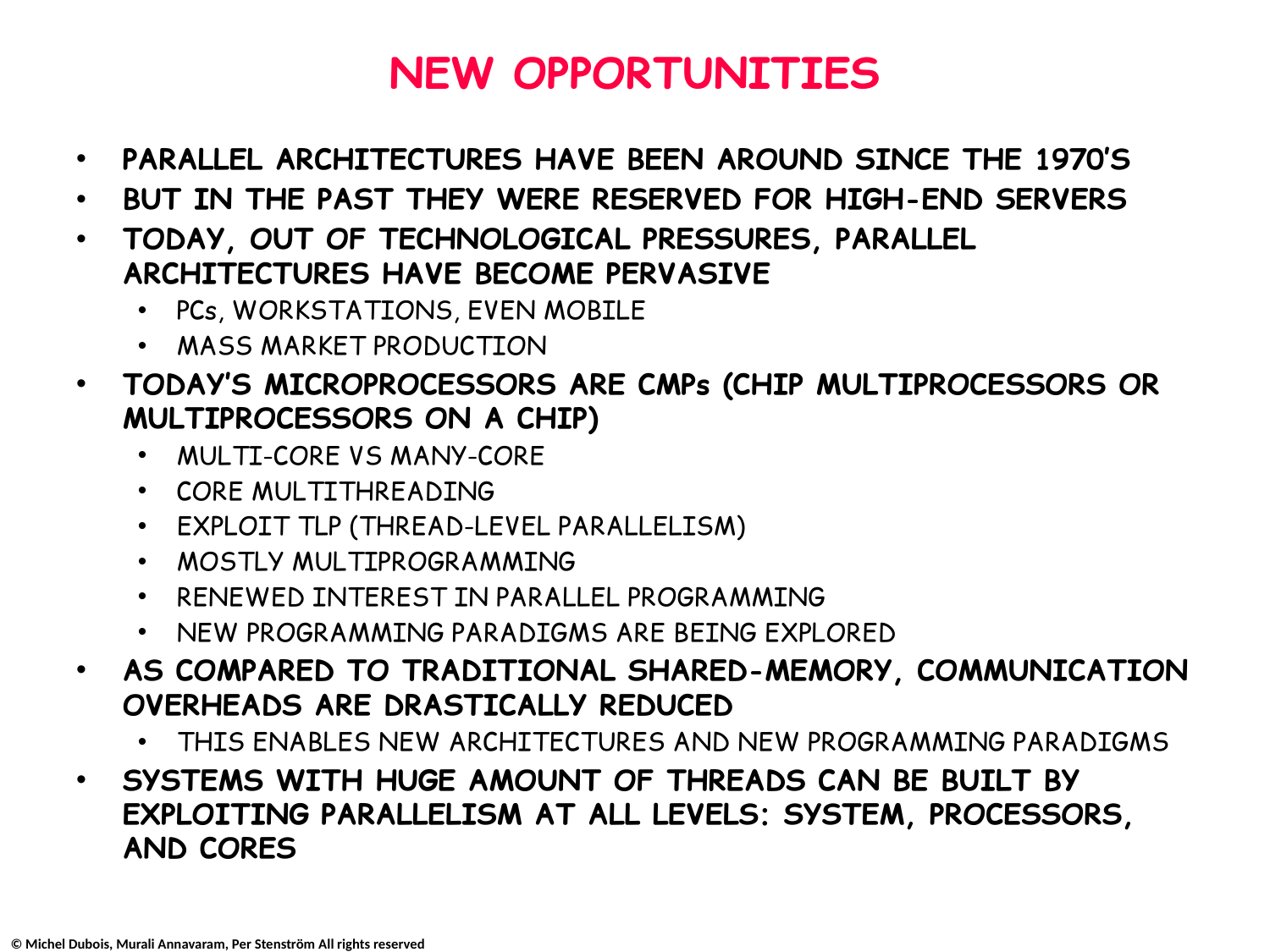

# NEW OPPORTUNITIES
PARALLEL ARCHITECTURES HAVE BEEN AROUND SINCE THE 1970’S
BUT IN THE PAST THEY WERE RESERVED FOR HIGH-END SERVERS
TODAY, OUT OF TECHNOLOGICAL PRESSURES, PARALLEL ARCHITECTURES HAVE BECOME PERVASIVE
PCs, WORKSTATIONS, EVEN MOBILE
MASS MARKET PRODUCTION
TODAY’S MICROPROCESSORS ARE CMPs (CHIP MULTIPROCESSORS OR MULTIPROCESSORS ON A CHIP)
MULTI-CORE VS MANY-CORE
CORE MULTITHREADING
EXPLOIT TLP (THREAD-LEVEL PARALLELISM)
MOSTLY MULTIPROGRAMMING
RENEWED INTEREST IN PARALLEL PROGRAMMING
NEW PROGRAMMING PARADIGMS ARE BEING EXPLORED
AS COMPARED TO TRADITIONAL SHARED-MEMORY, COMMUNICATION OVERHEADS ARE DRASTICALLY REDUCED
THIS ENABLES NEW ARCHITECTURES AND NEW PROGRAMMING PARADIGMS
SYSTEMS WITH HUGE AMOUNT OF THREADS CAN BE BUILT BY EXPLOITING PARALLELISM AT ALL LEVELS: SYSTEM, PROCESSORS, AND CORES